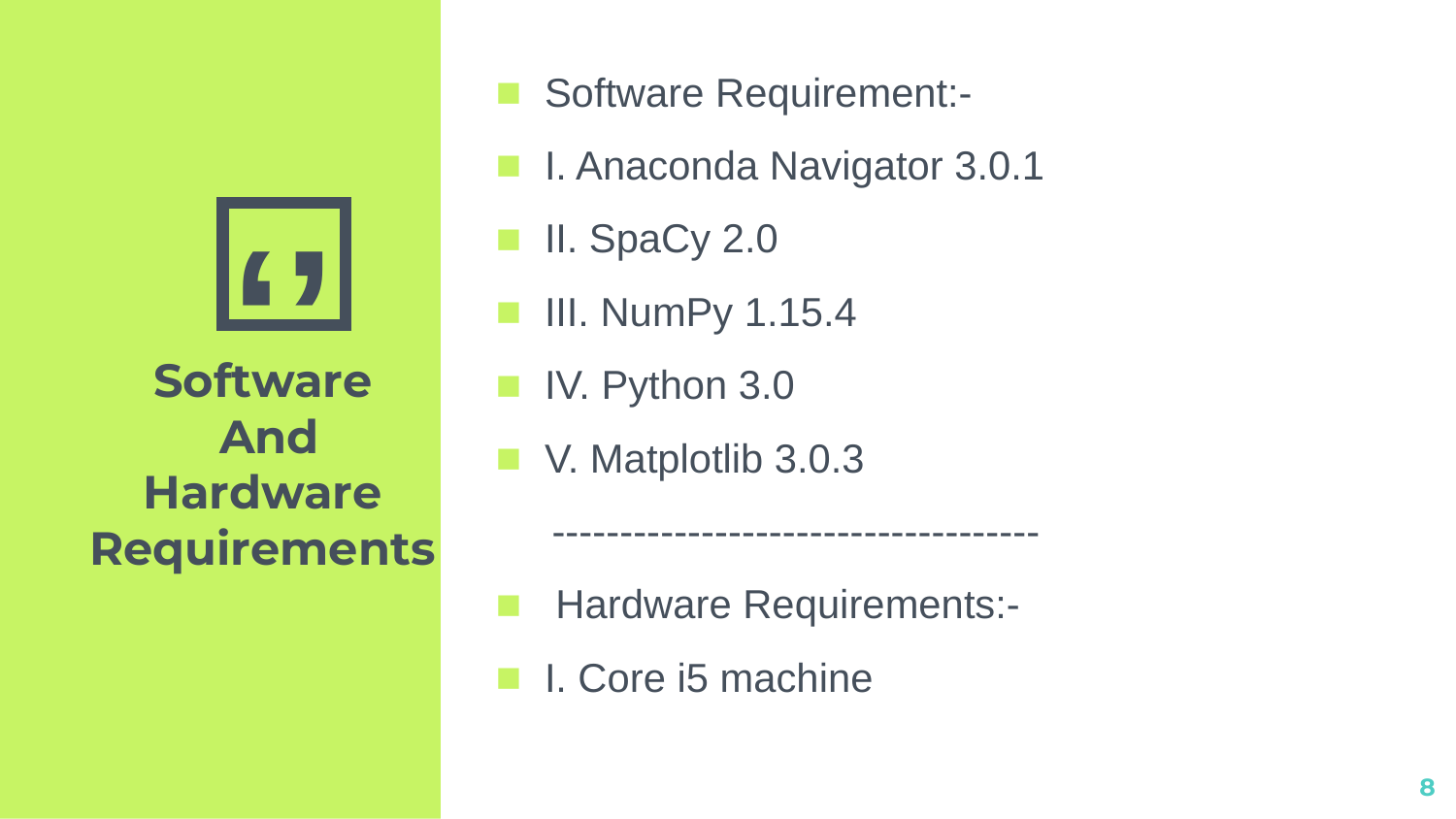

Software Requirement:-
I. Anaconda Navigator 3.0.1
II. SpaCy 2.0
III. NumPy 1.15.4
IV. Python 3.0
V. Matplotlib 3.0.3
     ------------------------------------
 Hardware Requirements:-
I. Core i5 machine

Software
 And Hardware
Requirements
8